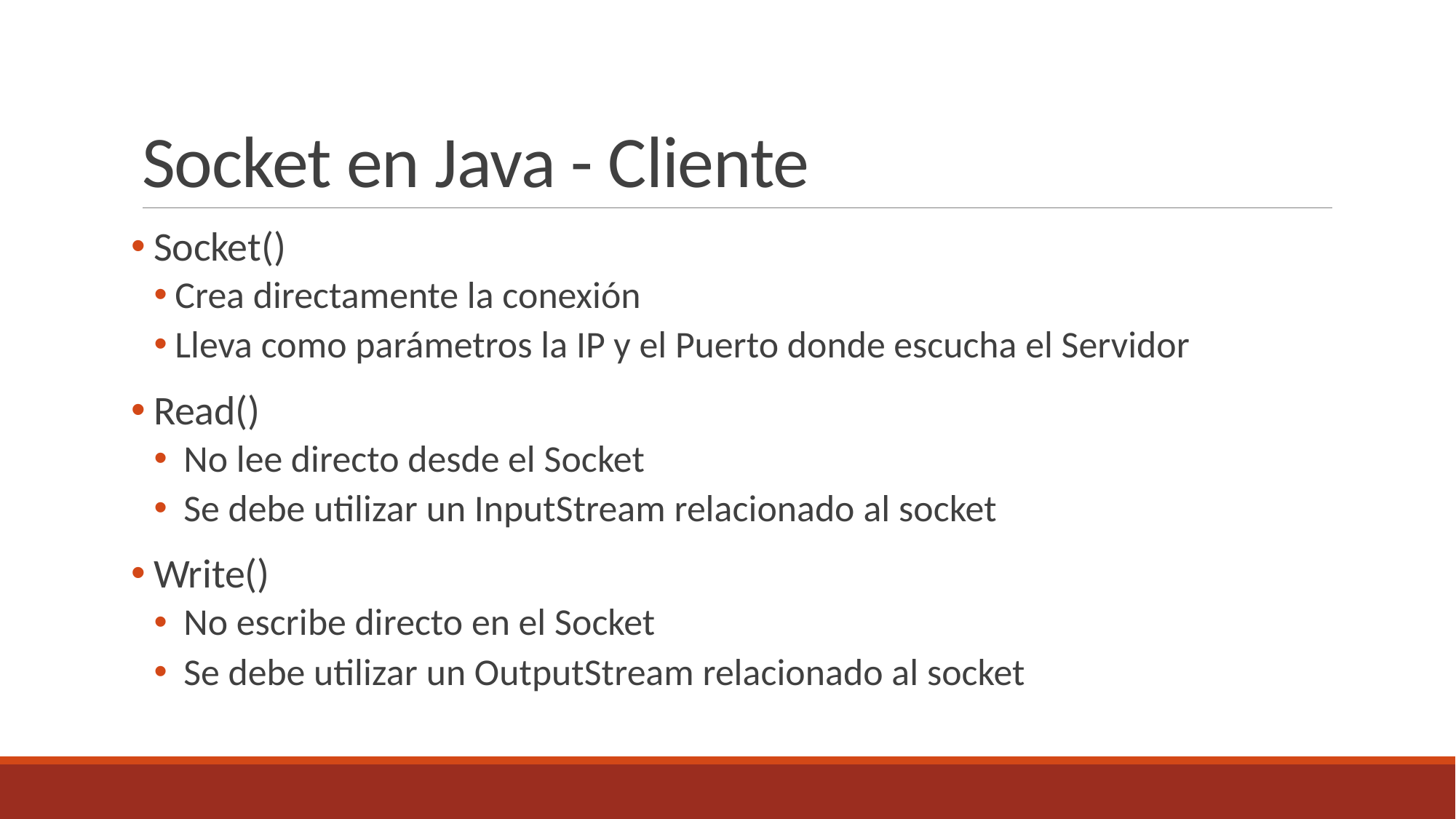

# Socket en Java - Cliente
 Socket()
Crea directamente la conexión
Lleva como parámetros la IP y el Puerto donde escucha el Servidor
 Read()
 No lee directo desde el Socket
 Se debe utilizar un InputStream relacionado al socket
 Write()
 No escribe directo en el Socket
 Se debe utilizar un OutputStream relacionado al socket